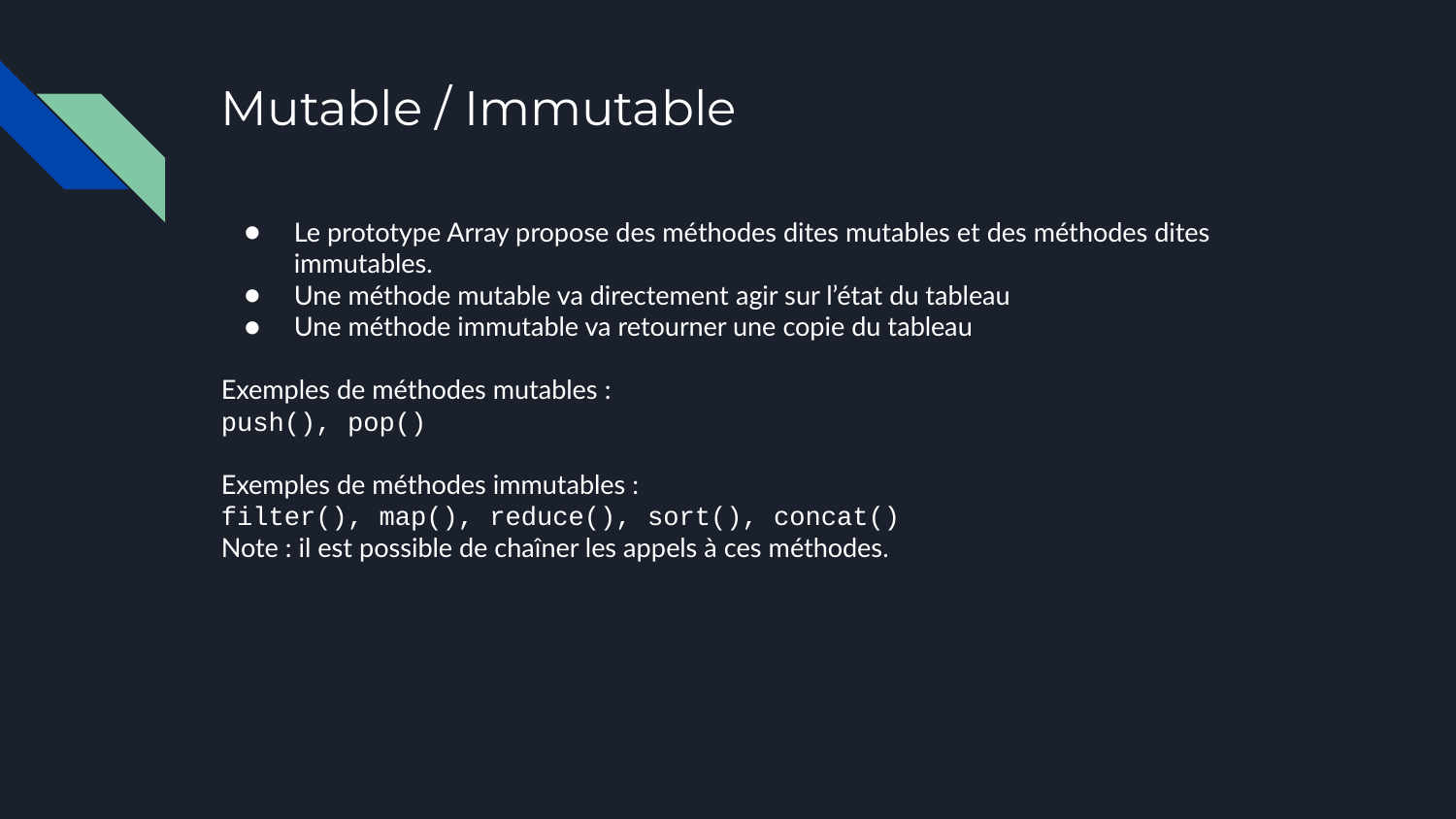

# Mutable / Immutable
Le prototype Array propose des méthodes dites mutables et des méthodes dites immutables.
Une méthode mutable va directement agir sur l’état du tableau
Une méthode immutable va retourner une copie du tableau

Exemples de méthodes mutables :
push(), pop()

Exemples de méthodes immutables :
filter(), map(), reduce(), sort(), concat()
Note : il est possible de chaîner les appels à ces méthodes.